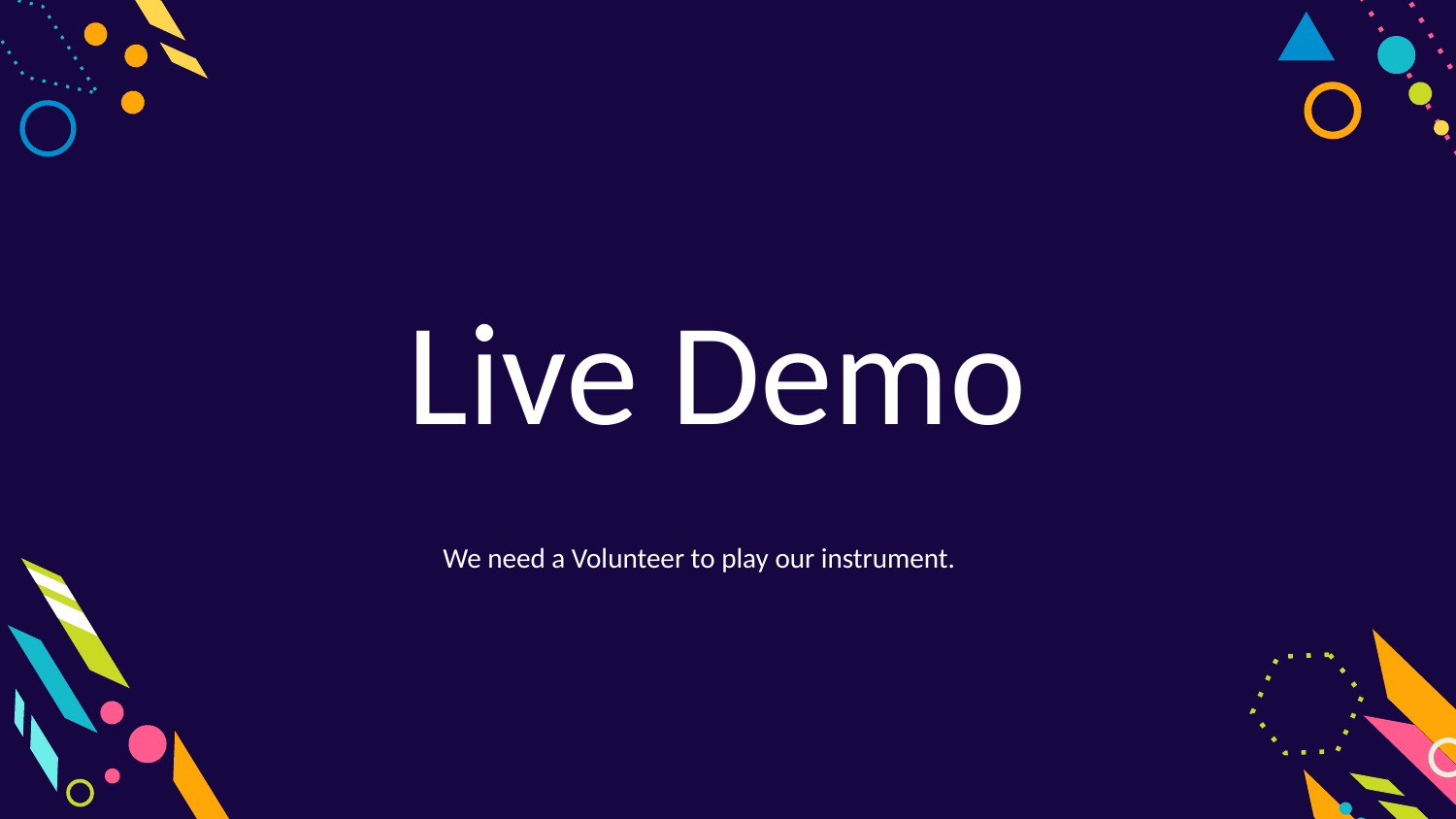

Live Demo
We need a Volunteer to play our instrument.